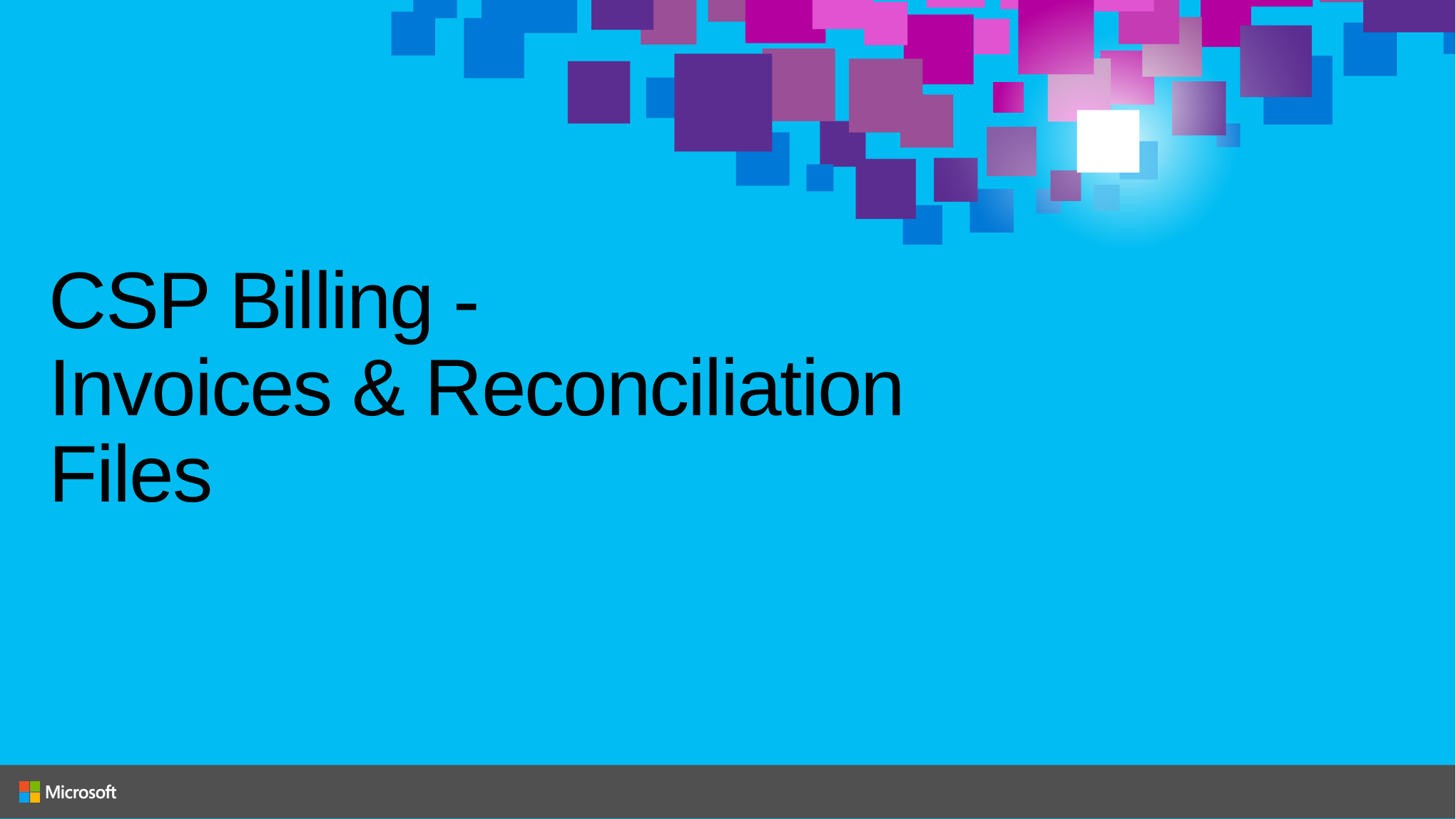

# CSP Billing - Invoices & Reconciliation Files